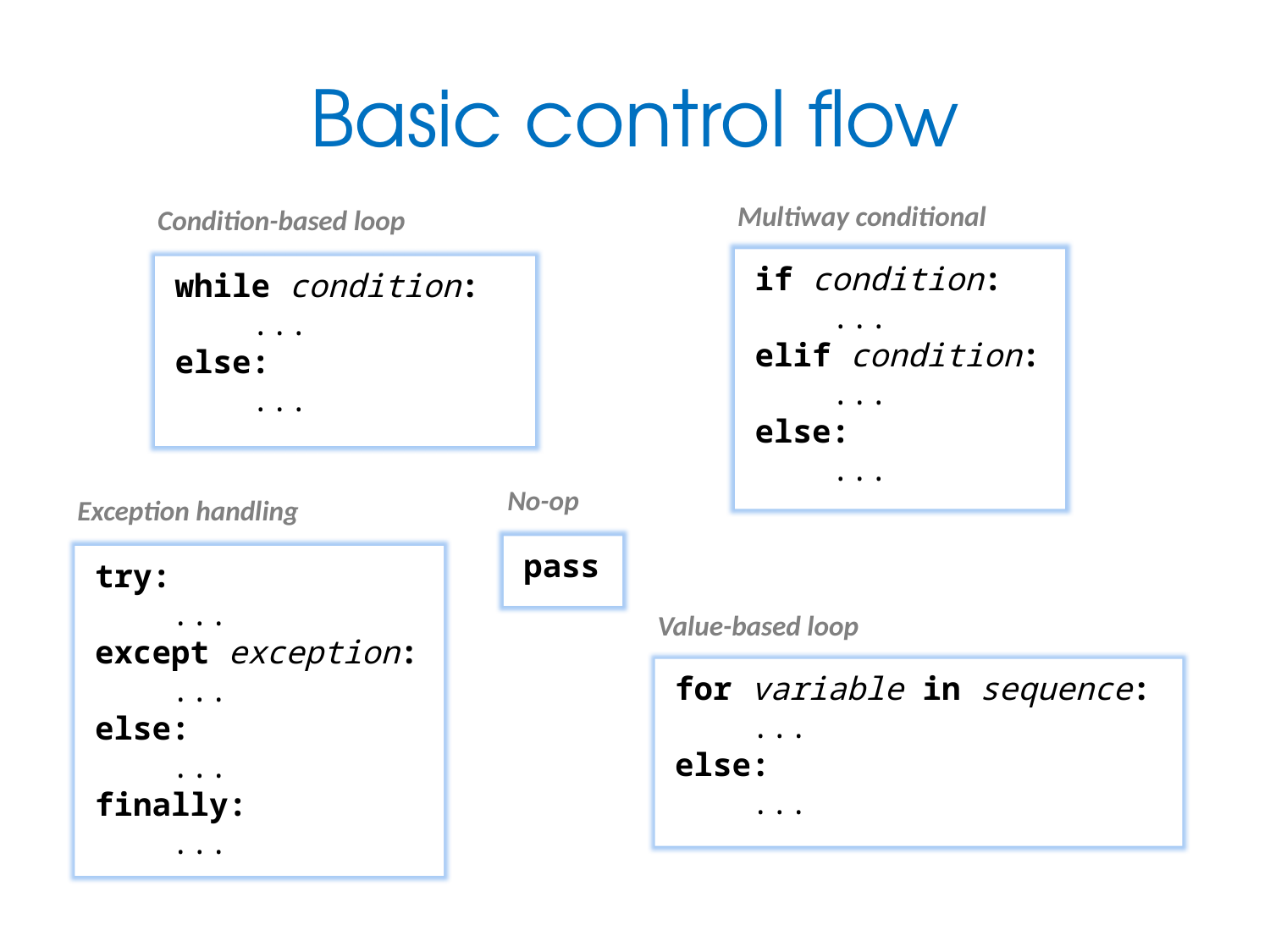

# Basic control flow
Multiway conditional
Condition-based loop
if condition:
    ...
elif condition:
    ...
else:
    ...
while condition:
    ...
else:
    ...
No-op
Exception handling
pass
try:
    ...
except exception:
    ...
else:
    ...
finally:
    ...
Value-based loop
for variable in sequence:
    ...
else:
    ...